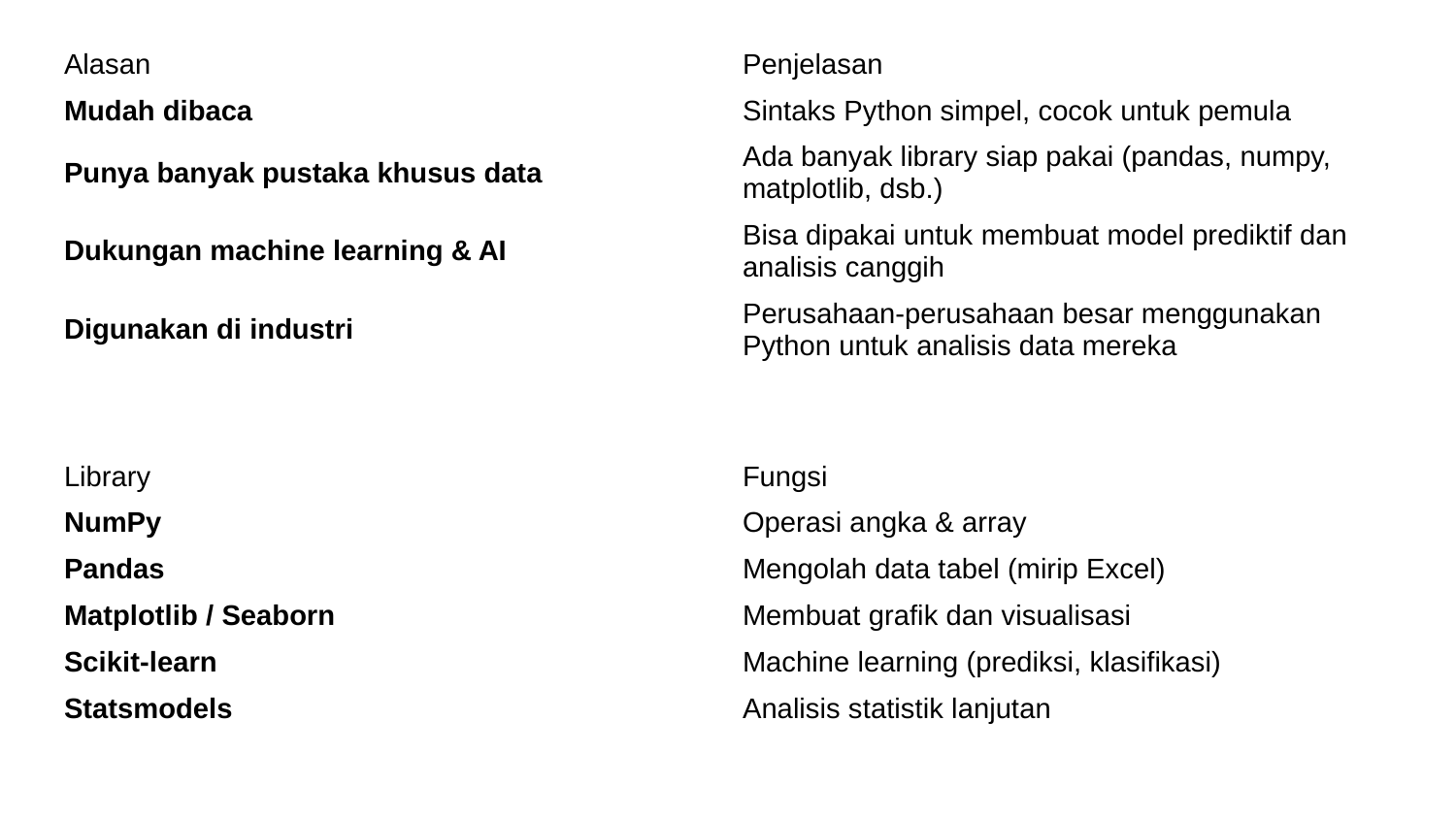

| Alasan | Penjelasan |
| --- | --- |
| Mudah dibaca | Sintaks Python simpel, cocok untuk pemula |
| Punya banyak pustaka khusus data | Ada banyak library siap pakai (pandas, numpy, matplotlib, dsb.) |
| Dukungan machine learning & AI | Bisa dipakai untuk membuat model prediktif dan analisis canggih |
| Digunakan di industri | Perusahaan-perusahaan besar menggunakan Python untuk analisis data mereka |
| Library | Fungsi |
| --- | --- |
| NumPy | Operasi angka & array |
| Pandas | Mengolah data tabel (mirip Excel) |
| Matplotlib / Seaborn | Membuat grafik dan visualisasi |
| Scikit-learn | Machine learning (prediksi, klasifikasi) |
| Statsmodels | Analisis statistik lanjutan |